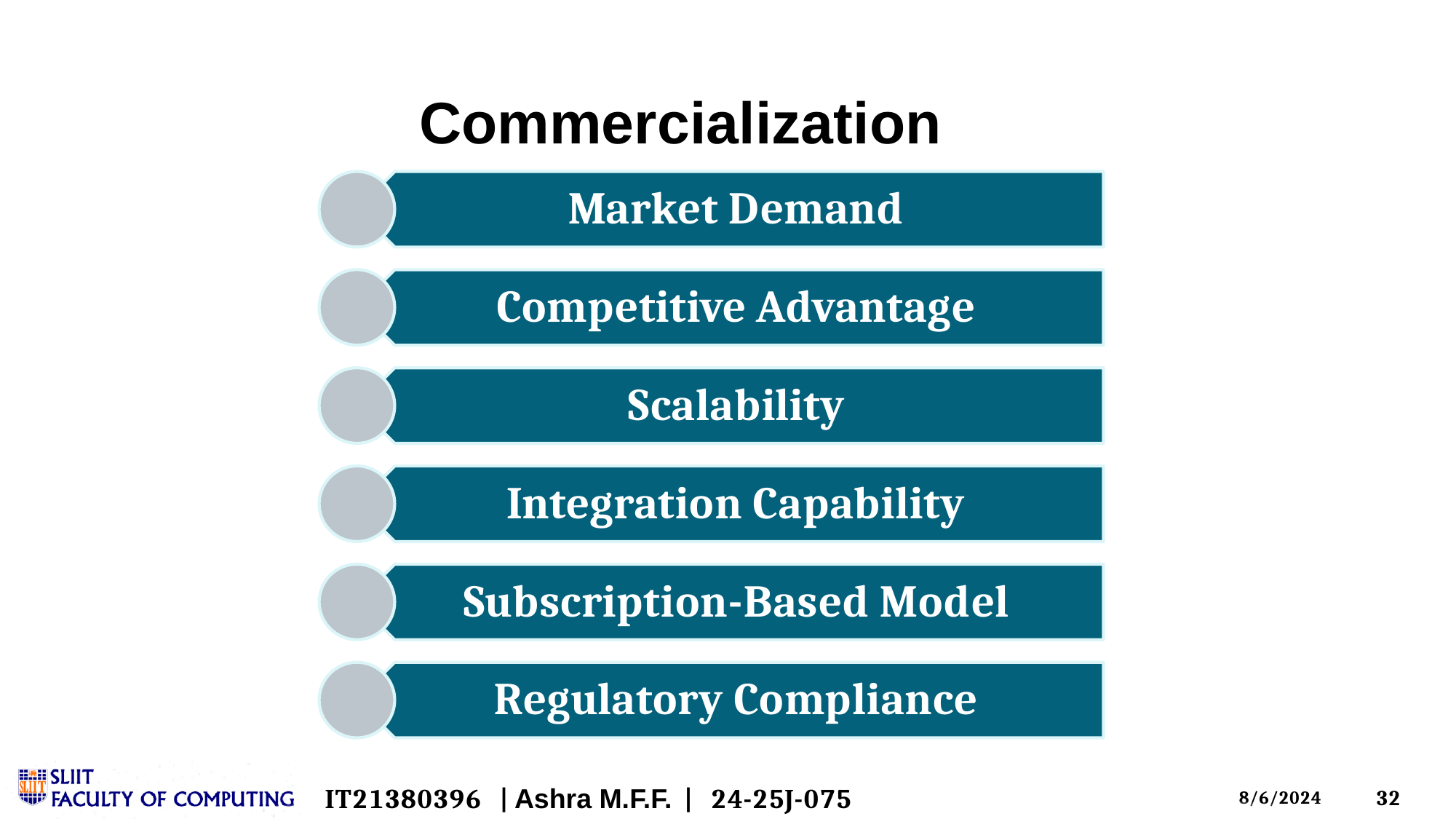

# Commercialization
Market Demand
Competitive Advantage
Scalability
Integration Capability
Subscription-Based Model
Regulatory Compliance
IT21380396   | Ashra M.F.F.  |   24-25J-075